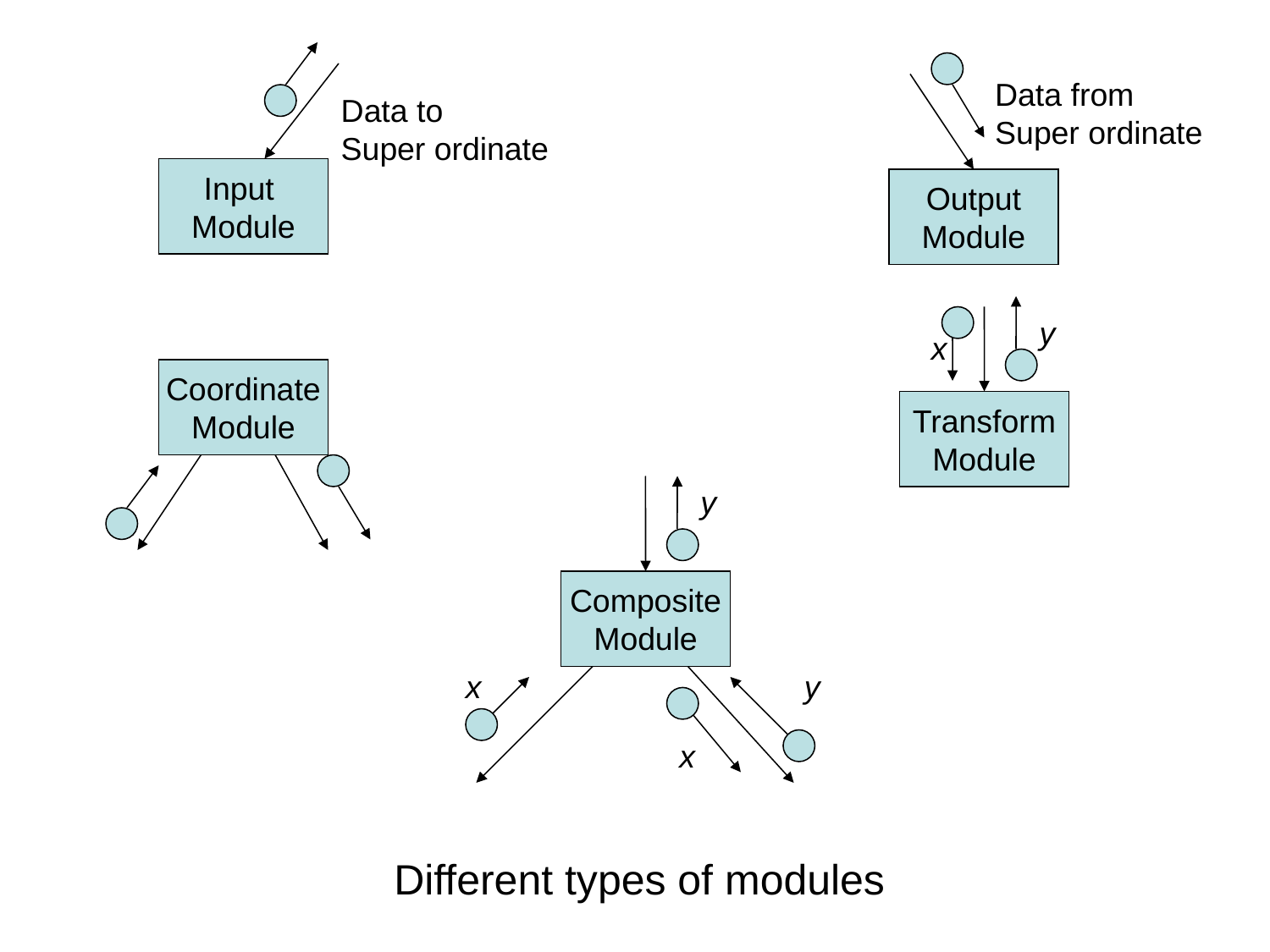

Data from
Super ordinate

Data to
Super ordinate
Input
Module
Output
Module

y
x

Coordinate
Module
Transform
Module

y
Composite
Module
x
y

x

Different types of modules